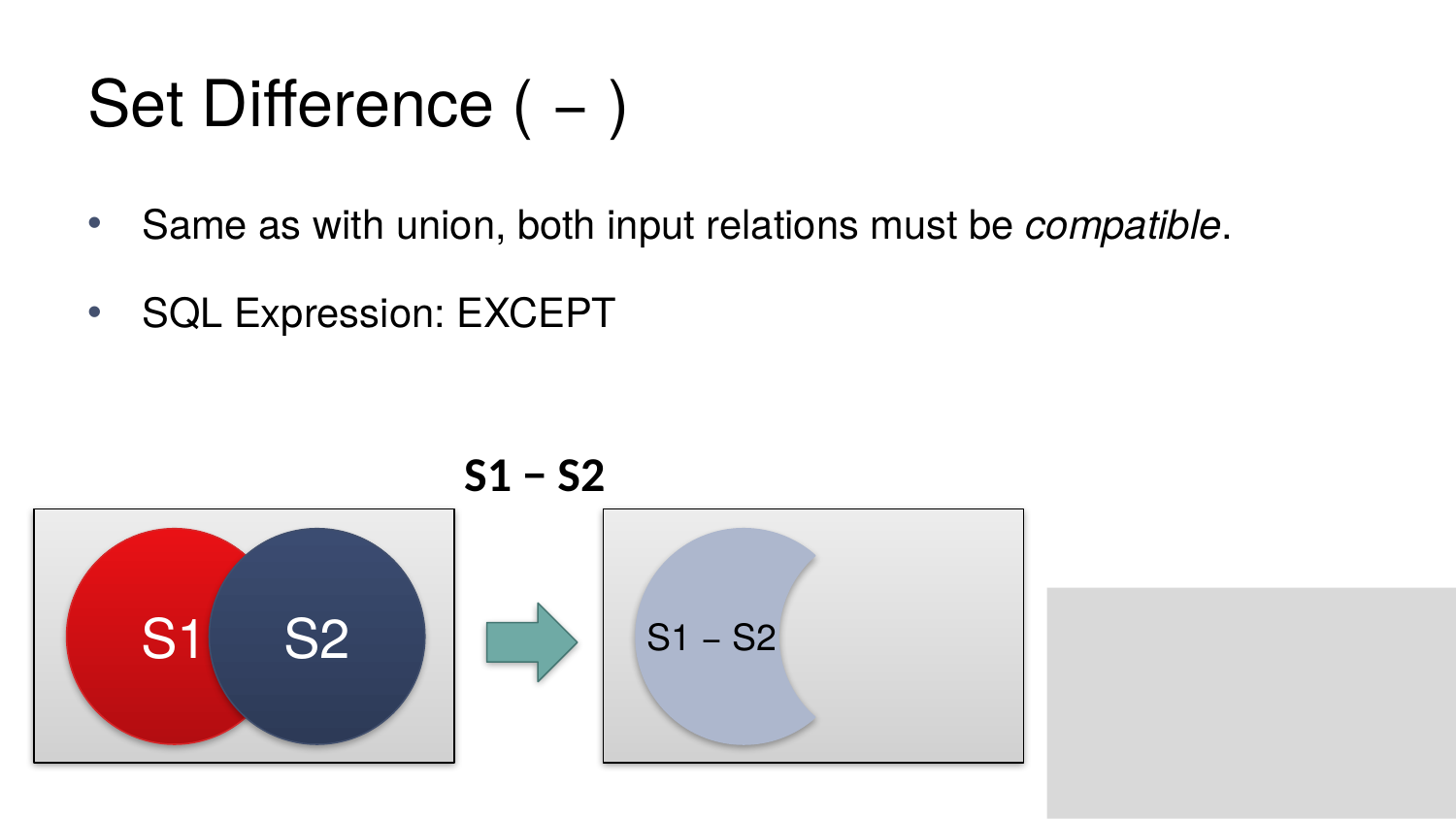

# Set Difference ( − )
Same as with union, both input relations must be compatible.
SQL Expression: EXCEPT
S1 − S2

S1
S2

S1 − S2